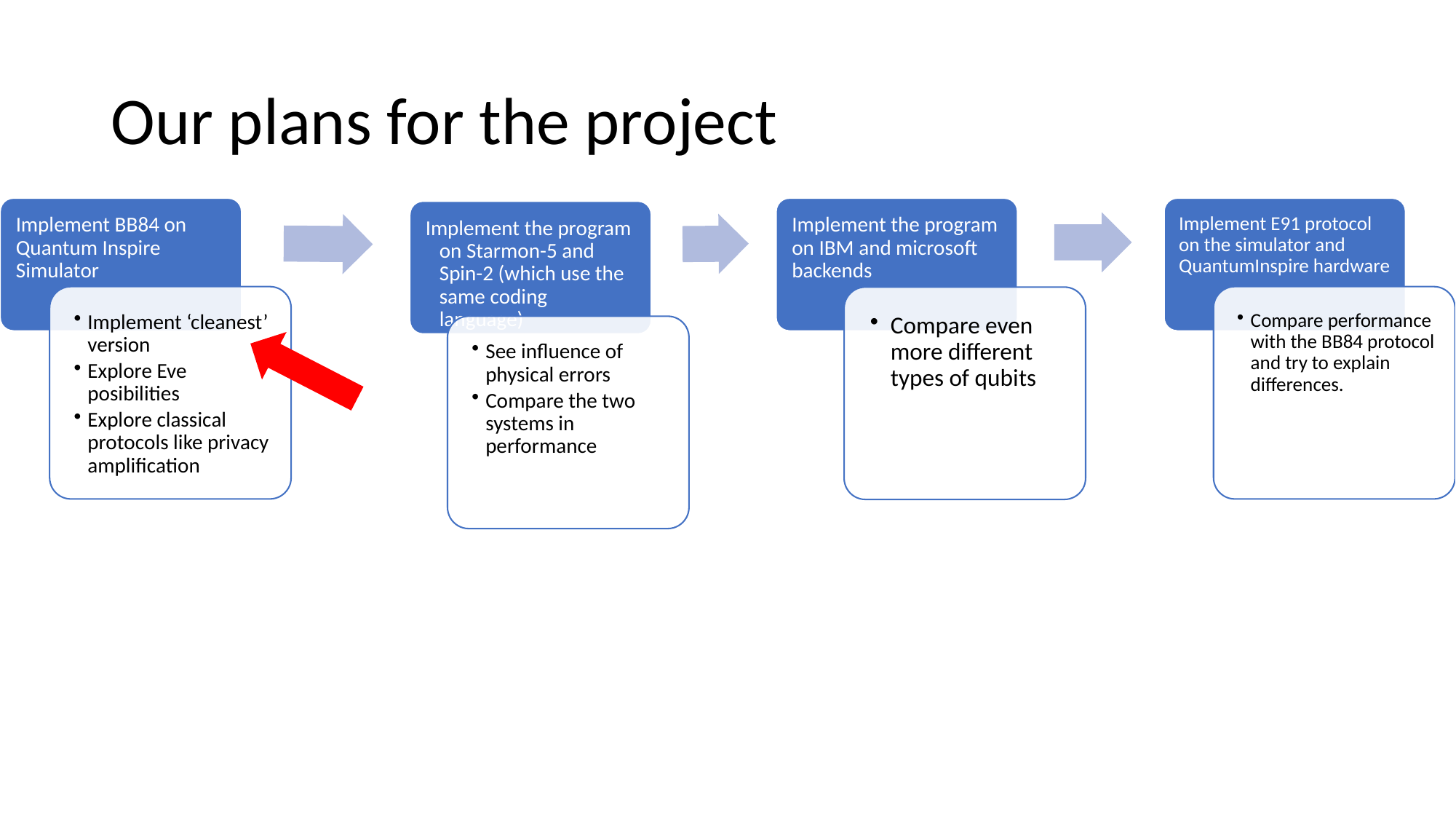

Implement BB84 on Quantum Inspire Simulator
Implement ‘cleanest’ version
Explore Eve posibilities
Explore classical protocols like privacy amplification

Implement the program on Starmon-5 and Spin-2 (which use the same coding language)
See influence of physical errors
Compare the two systems in performance

Implement the program on IBM and microsoft backends
Compare even more different types of qubits

Implement E91 protocol on the simulator and QuantumInspire hardware
Compare performance with the BB84 protocol and try to explain differences.
# Our plans for the project